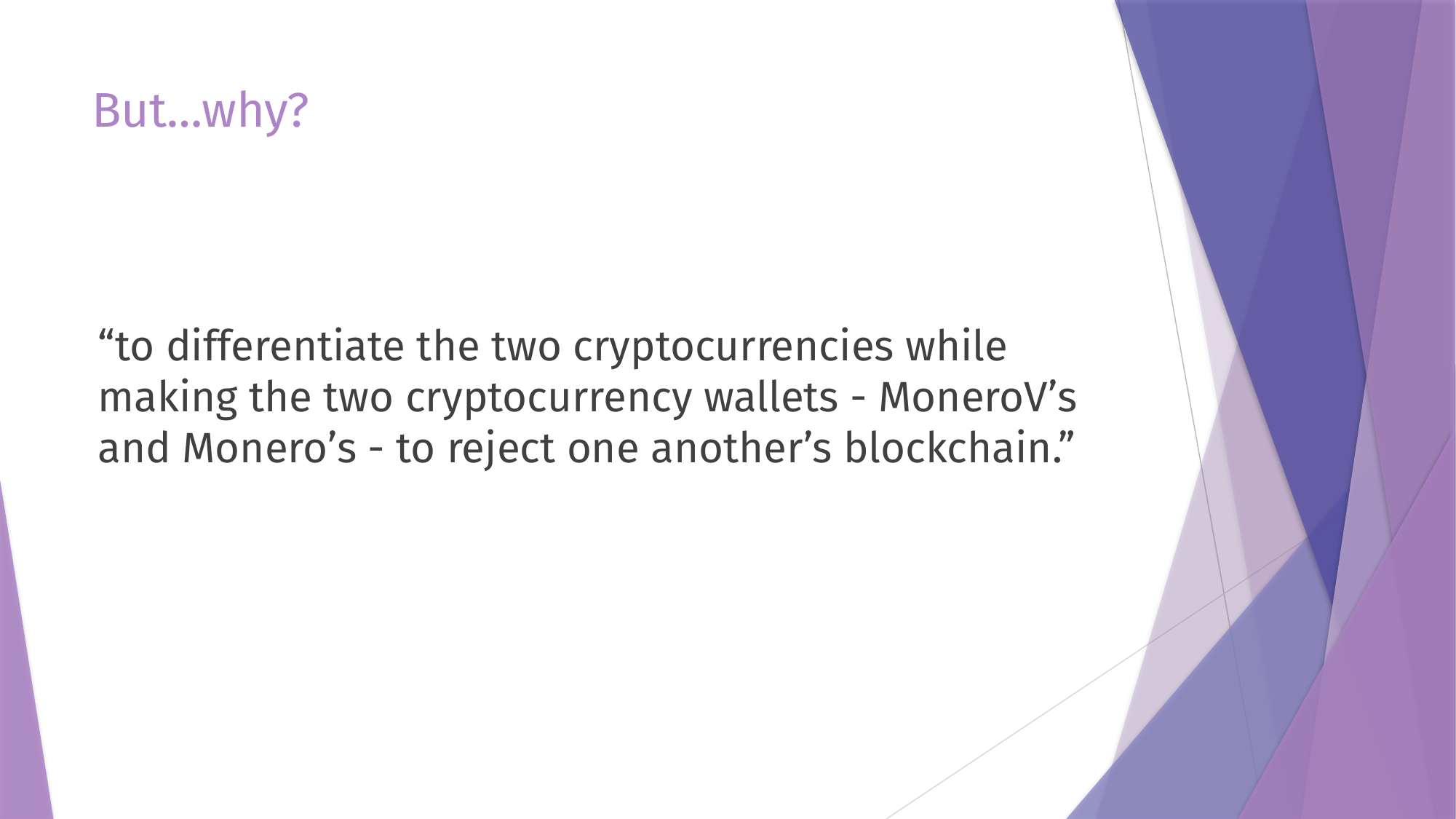

# But…why?
“to differentiate the two cryptocurrencies while making the two cryptocurrency wallets - MoneroV’s and Monero’s - to reject one another’s blockchain.”